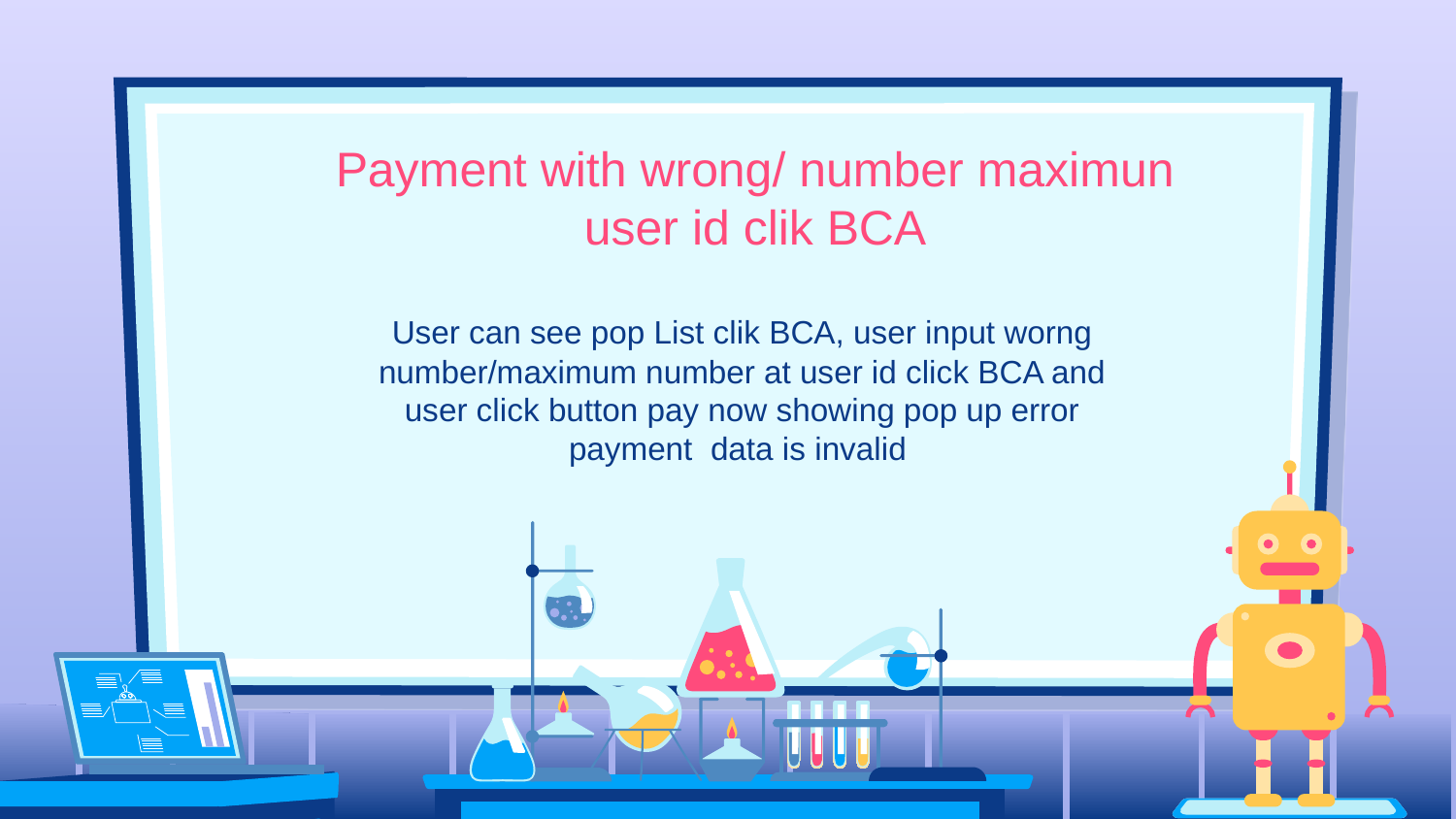

# Payment with wrong/ number maximun user id clik BCA
User can see pop List clik BCA, user input worng number/maximum number at user id click BCA and user click button pay now showing pop up error payment  data is invalid